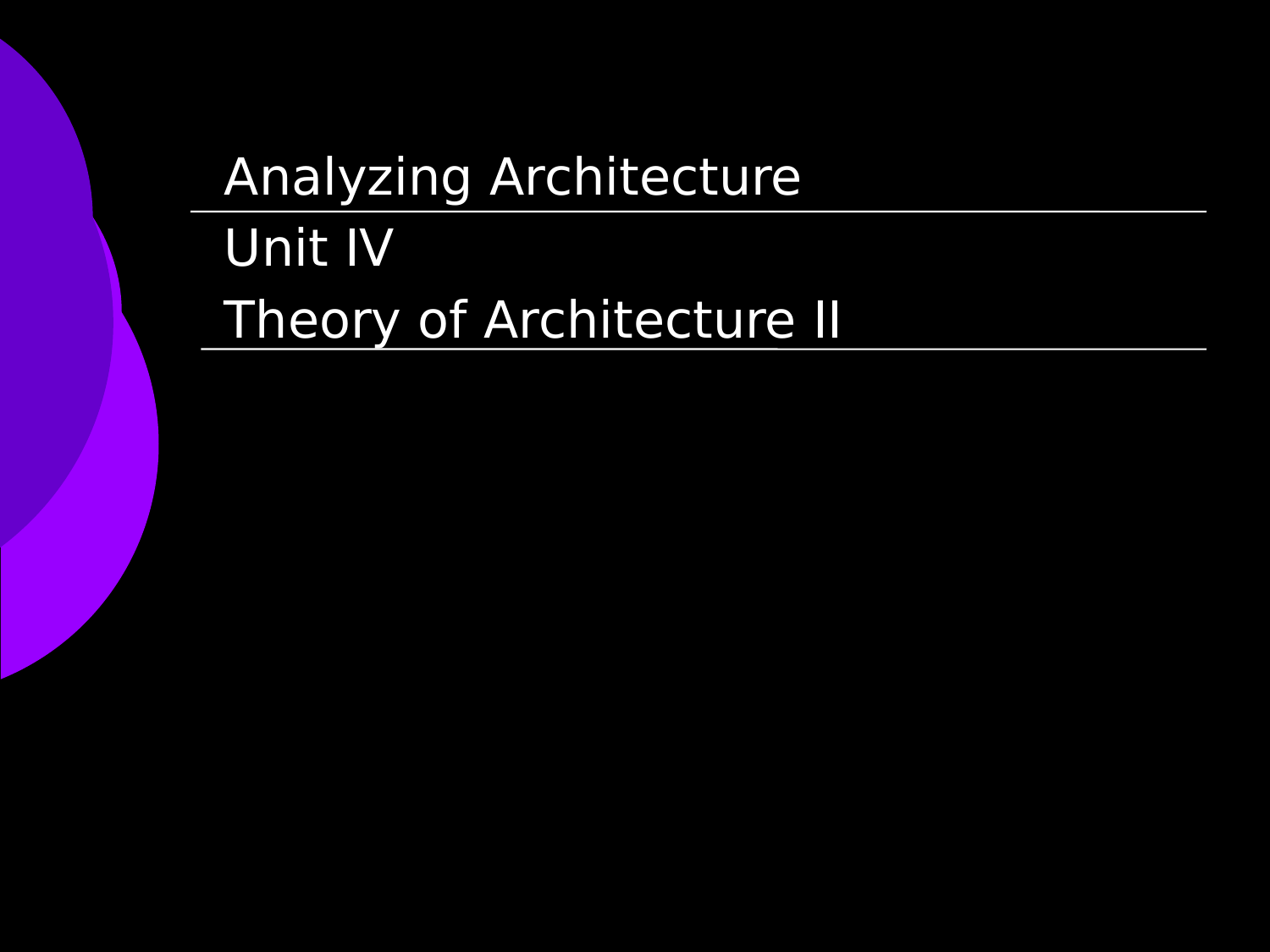

Analyzing Architecture
Unit IV
Theory of Architecture II